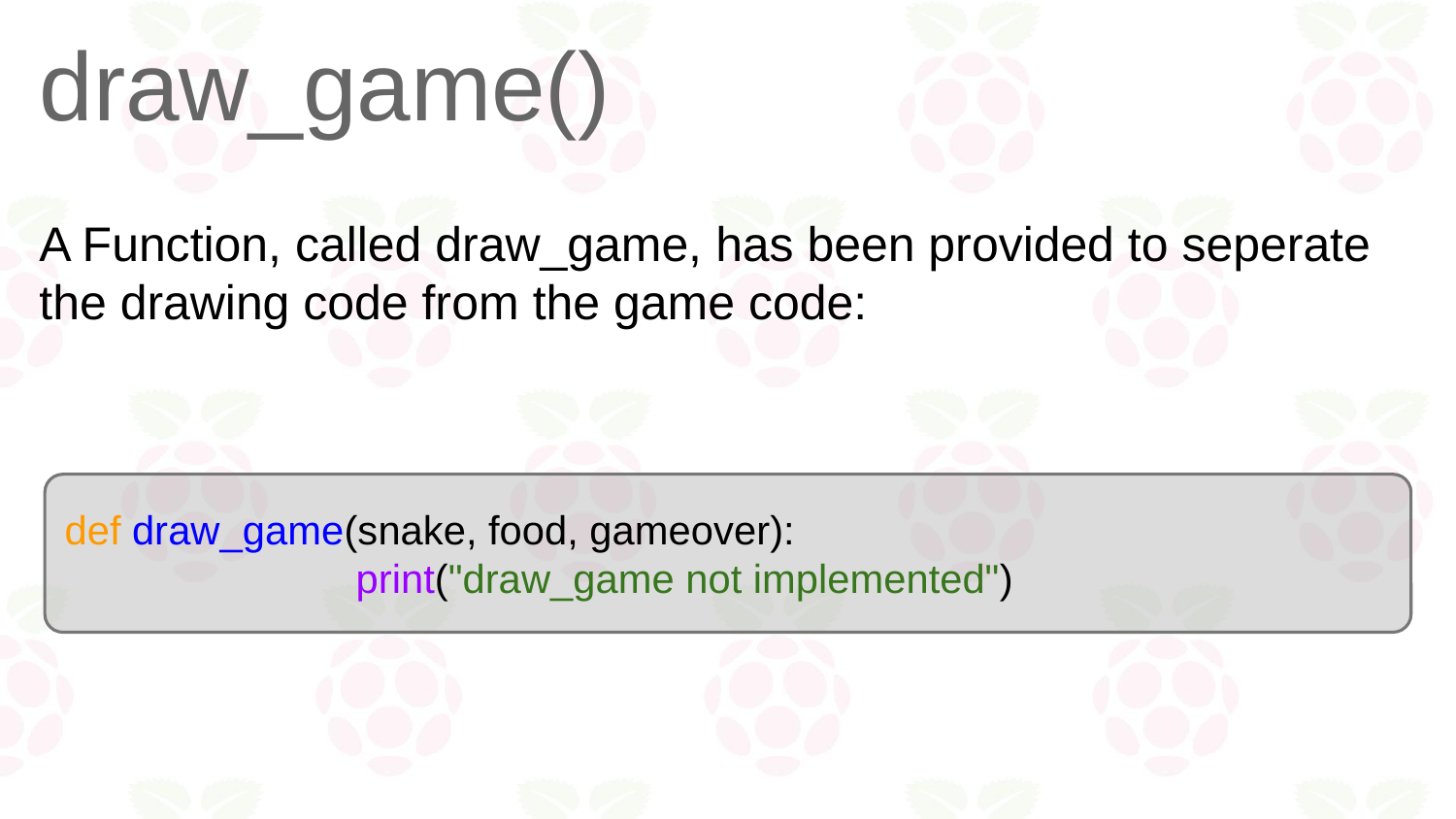

# draw_game()

A Function, called draw_game, has been provided to seperate the drawing code from the game code:

def draw_game(snake, food, gameover):
		print("draw_game not implemented")